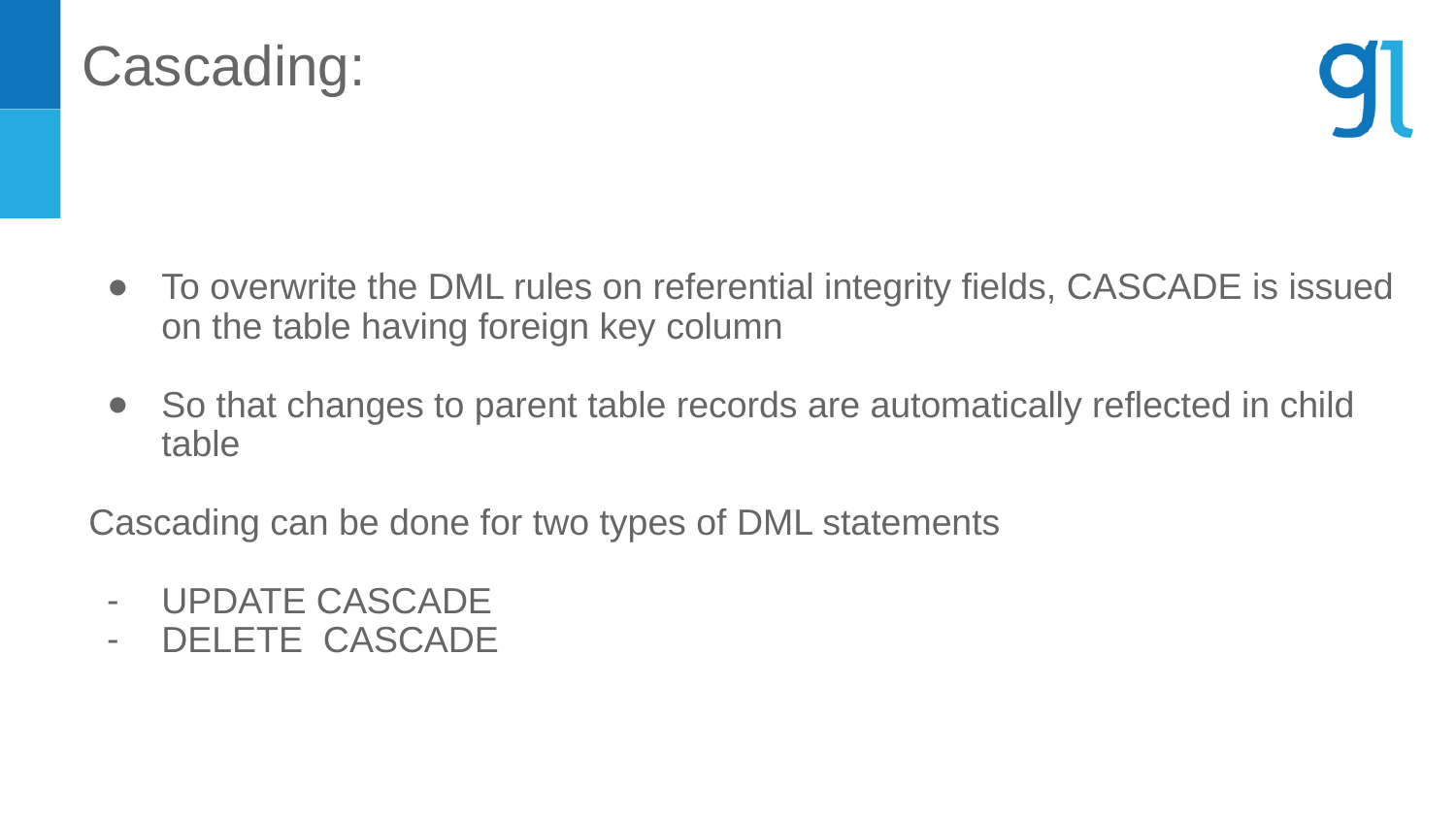

Cascading:

To overwrite the DML rules on referential integrity fields, CASCADE is issued on the table having foreign key column

So that changes to parent table records are automatically reflected in child table

Cascading can be done for two types of DML statements

UPDATE CASCADE
DELETE  CASCADE